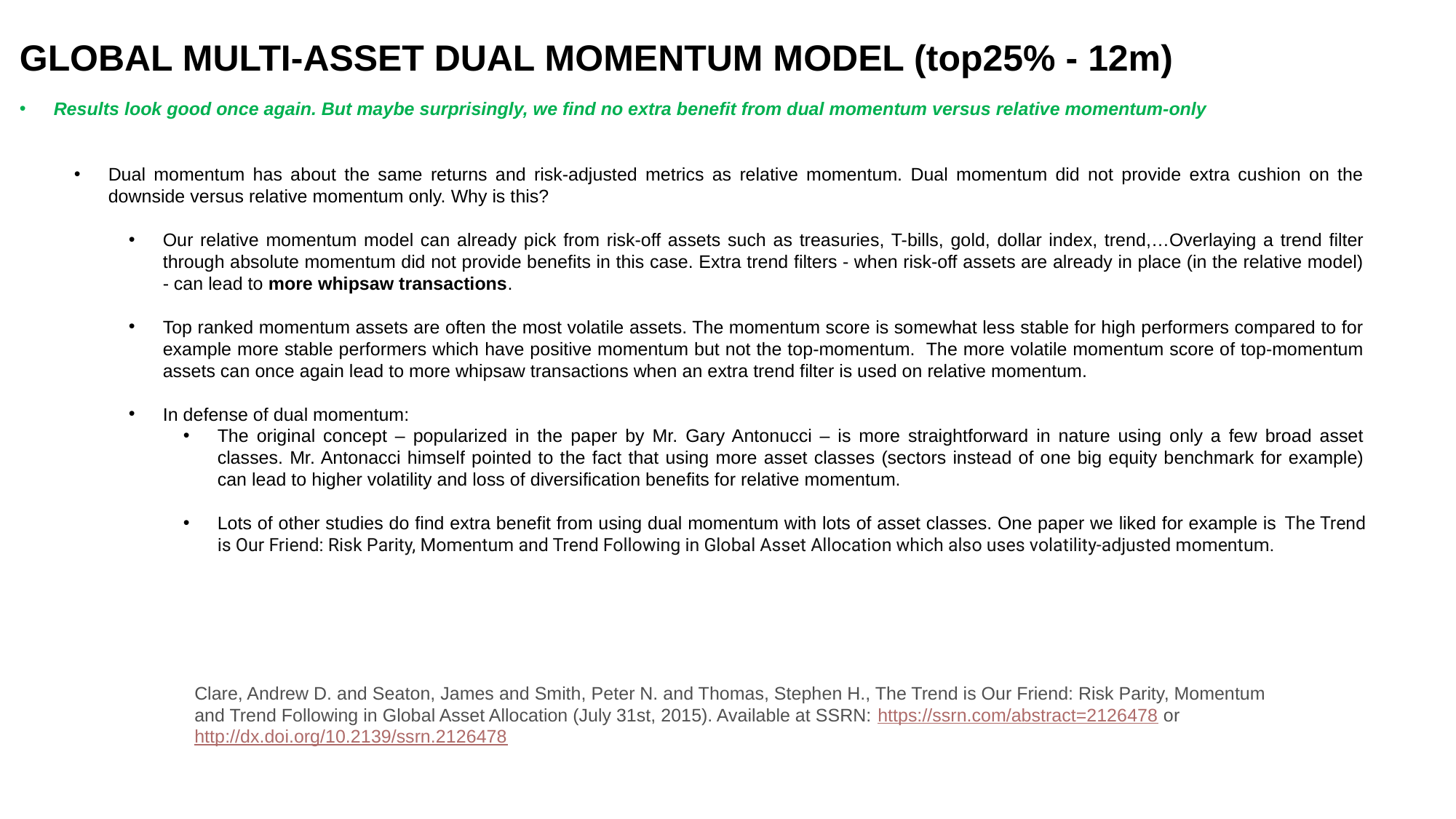

GLOBAL MULTI-ASSET DUAL MOMENTUM MODEL (top25% - 12m)
Results look good once again. But maybe surprisingly, we find no extra benefit from dual momentum versus relative momentum-only

Dual momentum has about the same returns and risk-adjusted metrics as relative momentum. Dual momentum did not provide extra cushion on the downside versus relative momentum only. Why is this?

Our relative momentum model can already pick from risk-off assets such as treasuries, T-bills, gold, dollar index, trend,…Overlaying a trend filter through absolute momentum did not provide benefits in this case. Extra trend filters - when risk-off assets are already in place (in the relative model) - can lead to more whipsaw transactions.

Top ranked momentum assets are often the most volatile assets. The momentum score is somewhat less stable for high performers compared to for example more stable performers which have positive momentum but not the top-momentum.  The more volatile momentum score of top-momentum assets can once again lead to more whipsaw transactions when an extra trend filter is used on relative momentum.

In defense of dual momentum:
The original concept – popularized in the paper by Mr. Gary Antonucci – is more straightforward in nature using only a few broad asset classes. Mr. Antonacci himself pointed to the fact that using more asset classes (sectors instead of one big equity benchmark for example) can lead to higher volatility and loss of diversification benefits for relative momentum.

Lots of other studies do find extra benefit from using dual momentum with lots of asset classes. One paper we liked for example is The Trend is Our Friend: Risk Parity, Momentum and Trend Following in Global Asset Allocation which also uses volatility-adjusted momentum.
Clare, Andrew D. and Seaton, James and Smith, Peter N. and Thomas, Stephen H., The Trend is Our Friend: Risk Parity, Momentum and Trend Following in Global Asset Allocation (July 31st, 2015). Available at SSRN: https://ssrn.com/abstract=2126478 or http://dx.doi.org/10.2139/ssrn.2126478